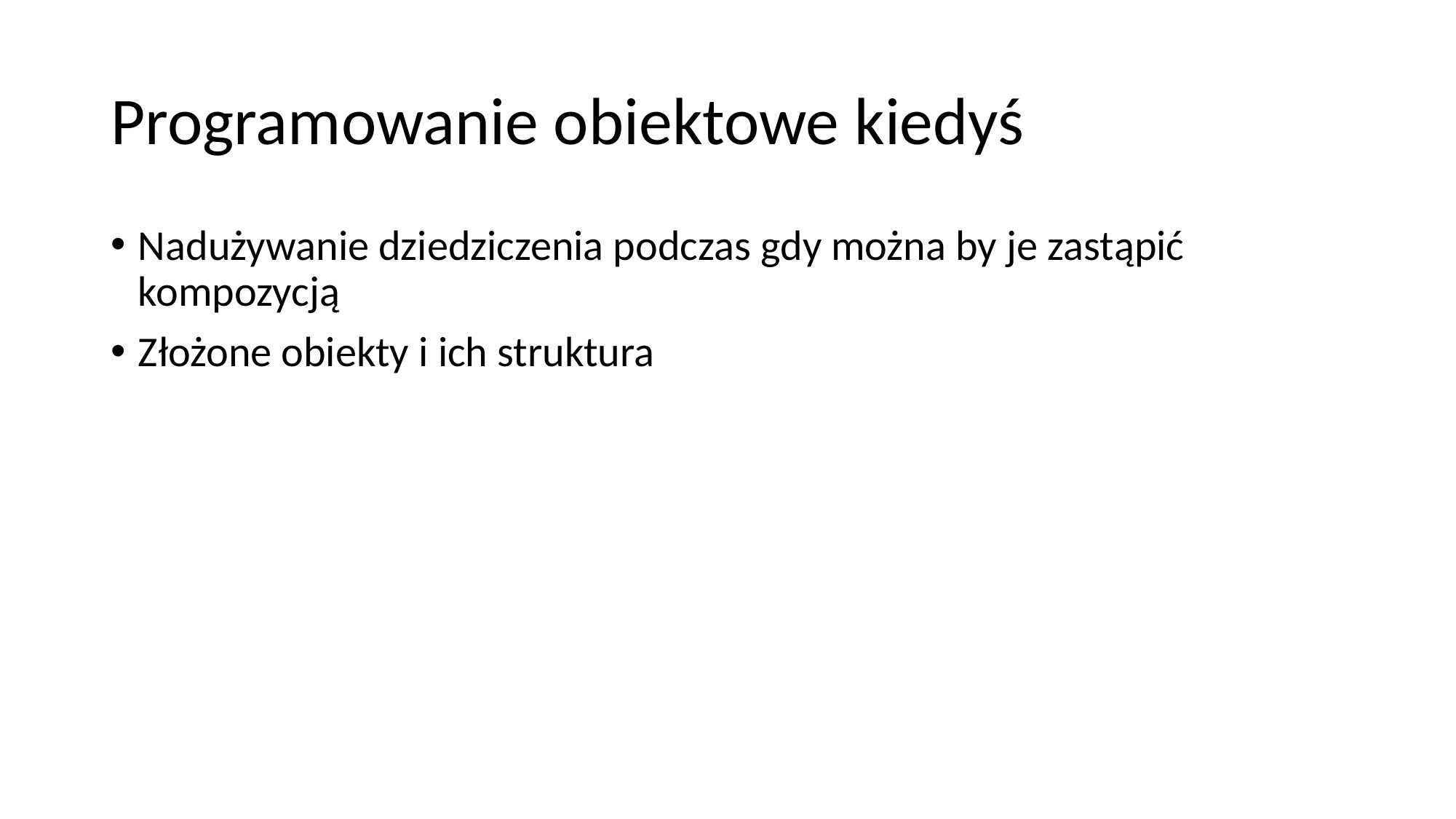

# Programowanie obiektowe kiedyś
Nadużywanie dziedziczenia podczas gdy można by je zastąpić kompozycją
Złożone obiekty i ich struktura